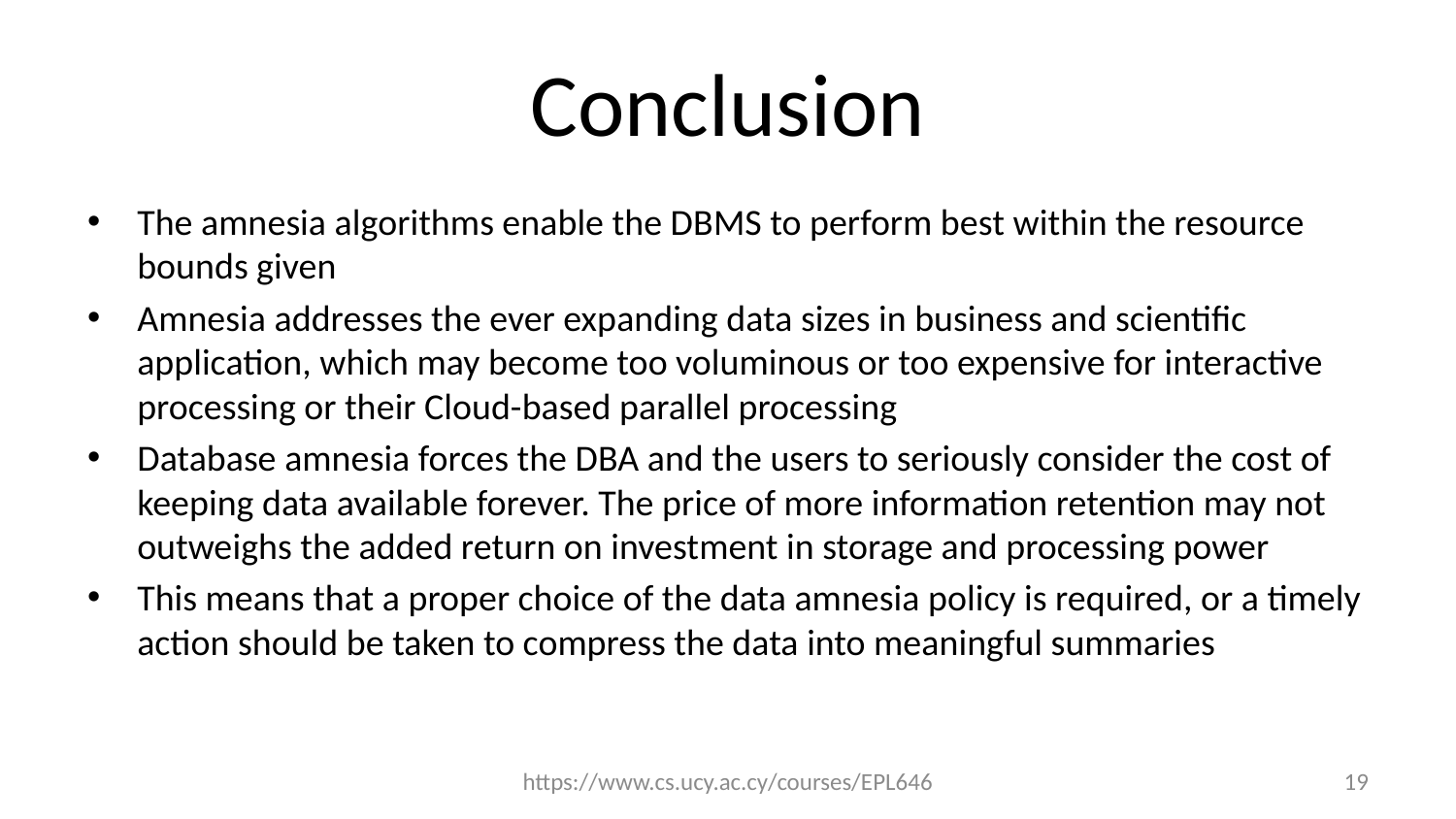

# Conclusion
The amnesia algorithms enable the DBMS to perform best within the resource bounds given
Amnesia addresses the ever expanding data sizes in business and scientific application, which may become too voluminous or too expensive for interactive processing or their Cloud-based parallel processing
Database amnesia forces the DBA and the users to seriously consider the cost of keeping data available forever. The price of more information retention may not outweighs the added return on investment in storage and processing power
This means that a proper choice of the data amnesia policy is required, or a timely action should be taken to compress the data into meaningful summaries
https://www.cs.ucy.ac.cy/courses/EPL646
19